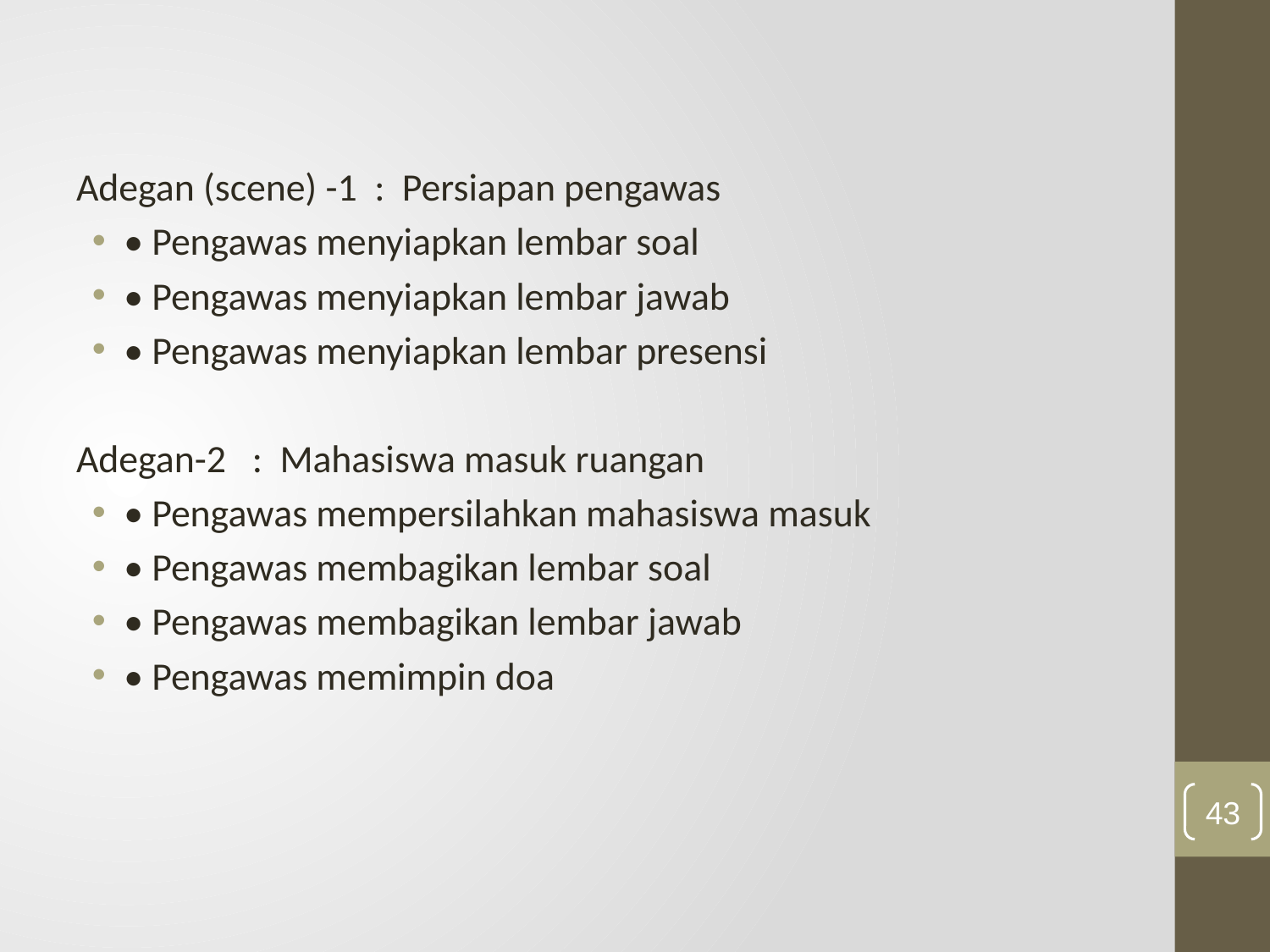

Adegan (scene) -1  :  Persiapan pengawas
• Pengawas menyiapkan lembar soal
• Pengawas menyiapkan lembar jawab
• Pengawas menyiapkan lembar presensi

Adegan-2   :  Mahasiswa masuk ruangan
• Pengawas mempersilahkan mahasiswa masuk
• Pengawas membagikan lembar soal
• Pengawas membagikan lembar jawab
• Pengawas memimpin doa

43